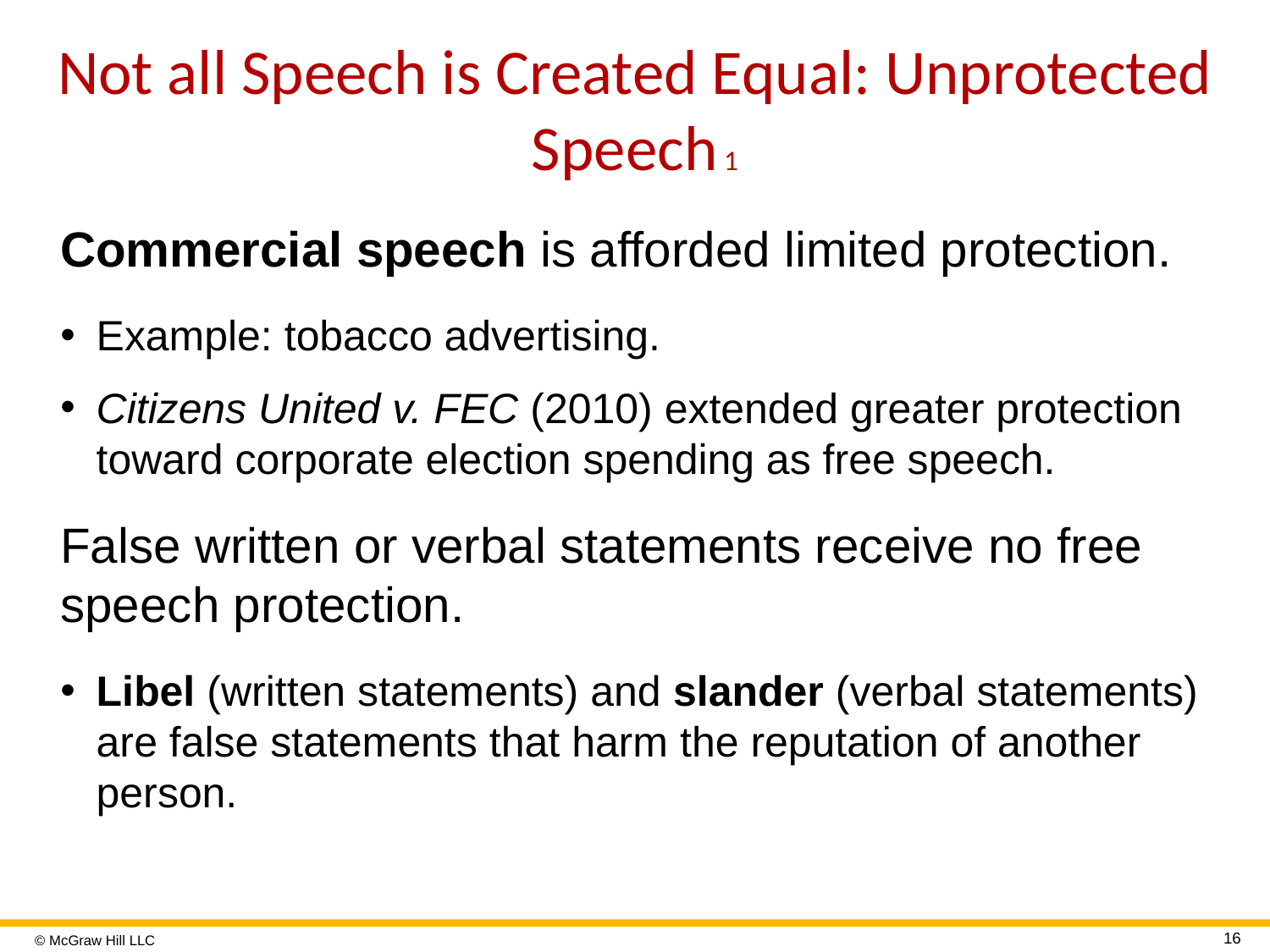

# Not all Speech is Created Equal: Unprotected Speech 1
Commercial speech is afforded limited protection.
Example: tobacco advertising.
Citizens United v. FEC (2010) extended greater protection toward corporate election spending as free speech.
False written or verbal statements receive no free speech protection.
Libel (written statements) and slander (verbal statements) are false statements that harm the reputation of another person.

16